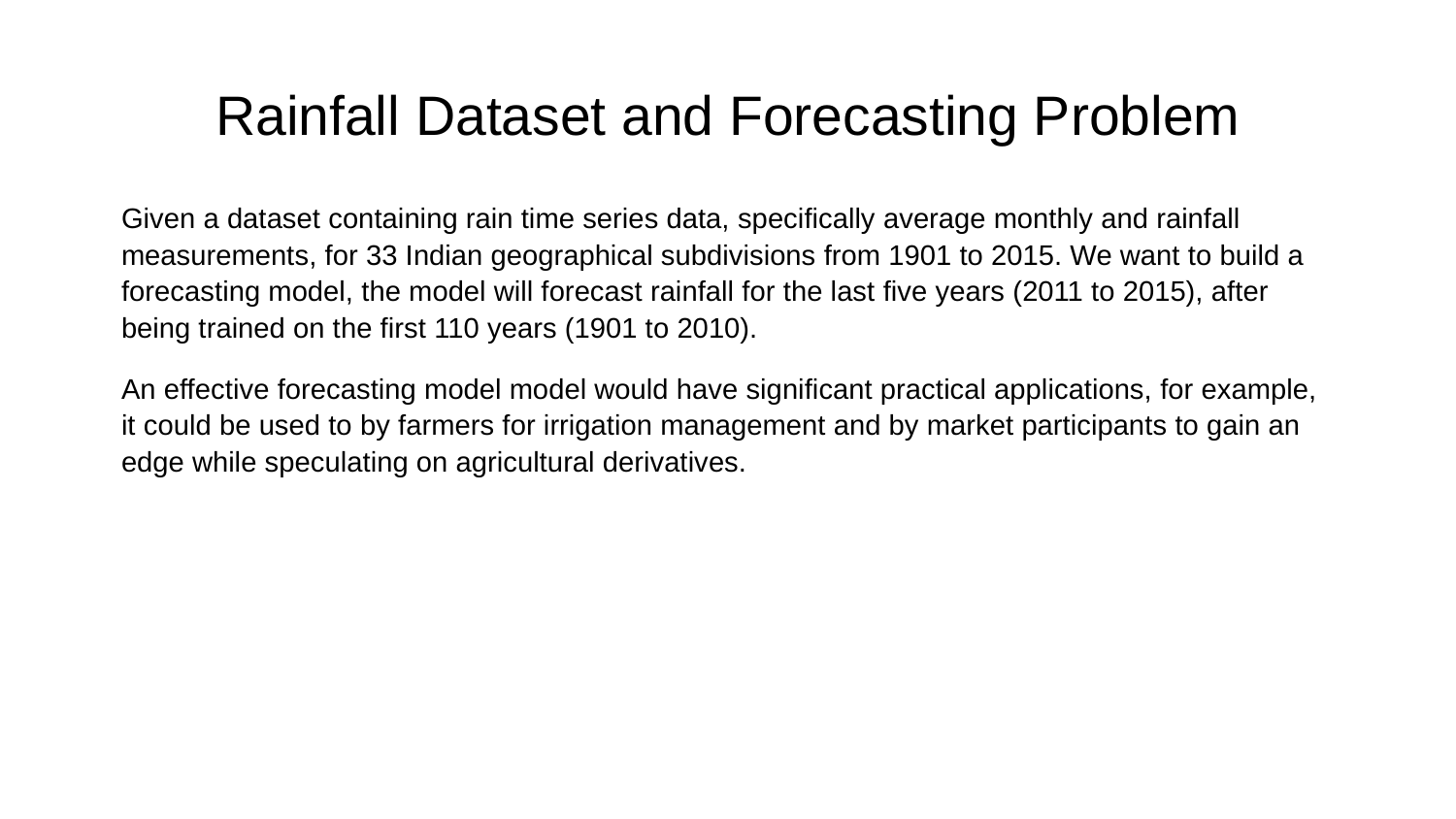

# Rainfall Dataset and Forecasting Problem
Given a dataset containing rain time series data, specifically average monthly and rainfall measurements, for 33 Indian geographical subdivisions from 1901 to 2015. We want to build a forecasting model, the model will forecast rainfall for the last five years (2011 to 2015), after being trained on the first 110 years (1901 to 2010).
An effective forecasting model model would have significant practical applications, for example, it could be used to by farmers for irrigation management and by market participants to gain an edge while speculating on agricultural derivatives.